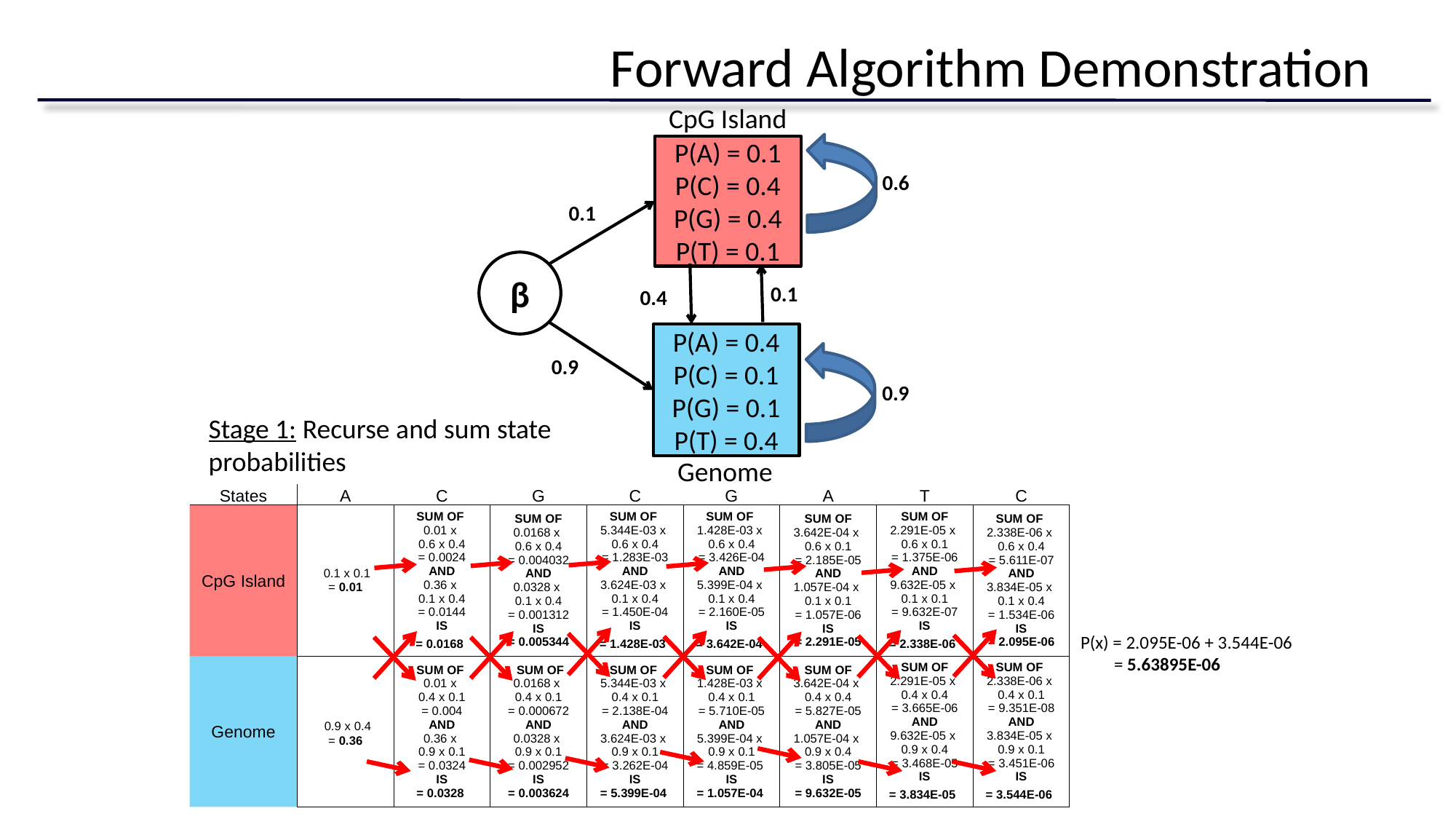

# Forward Algorithm Demonstration
CpG Island
P(A) = 0.1
P(C) = 0.4
P(G) = 0.4
P(T) = 0.1

0.6
0.1
β
0.1
0.4
P(A) = 0.4
P(C) = 0.1
P(G) = 0.1
P(T) = 0.4
0.9

0.9
Stage 1: Recurse and sum state probabilities
Genome
| States | A | C | G | C | G | A | T | C |
| --- | --- | --- | --- | --- | --- | --- | --- | --- |
| CpG Island | 0.1 x 0.1 = 0.01 | SUM OF 0.01 x 0.6 x 0.4 = 0.0024 AND 0.36 x 0.1 x 0.4 = 0.0144 IS = 0.0168 | SUM OF 0.0168 x 0.6 x 0.4 = 0.004032 AND 0.0328 x 0.1 x 0.4 = 0.001312 IS = 0.005344 | SUM OF 5.344E-03 x 0.6 x 0.4 = 1.283E-03 AND 3.624E-03 x 0.1 x 0.4 = 1.450E-04 IS = 1.428E-03 | SUM OF 1.428E-03 x 0.6 x 0.4 = 3.426E-04 AND 5.399E-04 x 0.1 x 0.4 = 2.160E-05 IS = 3.642E-04 | SUM OF 3.642E-04 x 0.6 x 0.1 = 2.185E-05 AND 1.057E-04 x 0.1 x 0.1 = 1.057E-06 IS = 2.291E-05 | SUM OF 2.291E-05 x 0.6 x 0.1 = 1.375E-06 AND 9.632E-05 x 0.1 x 0.1 = 9.632E-07 IS = 2.338E-06 | SUM OF 2.338E-06 x 0.6 x 0.4 = 5.611E-07 AND 3.834E-05 x 0.1 x 0.4 = 1.534E-06 IS = 2.095E-06 |
| Genome | 0.9 x 0.4 = 0.36 | SUM OF 0.01 x 0.4 x 0.1 = 0.004 AND 0.36 x 0.9 x 0.1 = 0.0324 IS = 0.0328 | SUM OF 0.0168 x 0.4 x 0.1 = 0.000672 AND 0.0328 x 0.9 x 0.1 = 0.002952 IS = 0.003624 | SUM OF 5.344E-03 x 0.4 x 0.1 = 2.138E-04 AND 3.624E-03 x 0.9 x 0.1 = 3.262E-04 IS = 5.399E-04 | SUM OF 1.428E-03 x 0.4 x 0.1 = 5.710E-05 AND 5.399E-04 x 0.9 x 0.1 = 4.859E-05 IS = 1.057E-04 | SUM OF 3.642E-04 x 0.4 x 0.4 = 5.827E-05 AND 1.057E-04 x 0.9 x 0.4 = 3.805E-05 IS = 9.632E-05 | SUM OF 2.291E-05 x 0.4 x 0.4 = 3.665E-06 AND 9.632E-05 x 0.9 x 0.4 = 3.468E-05 IS = 3.834E-05 | SUM OF 2.338E-06 x 0.4 x 0.1 = 9.351E-08 AND 3.834E-05 x 0.9 x 0.1 = 3.451E-06 IS = 3.544E-06 |
P(x) = 2.095E-06 + 3.544E-06
        = 5.63895E-06